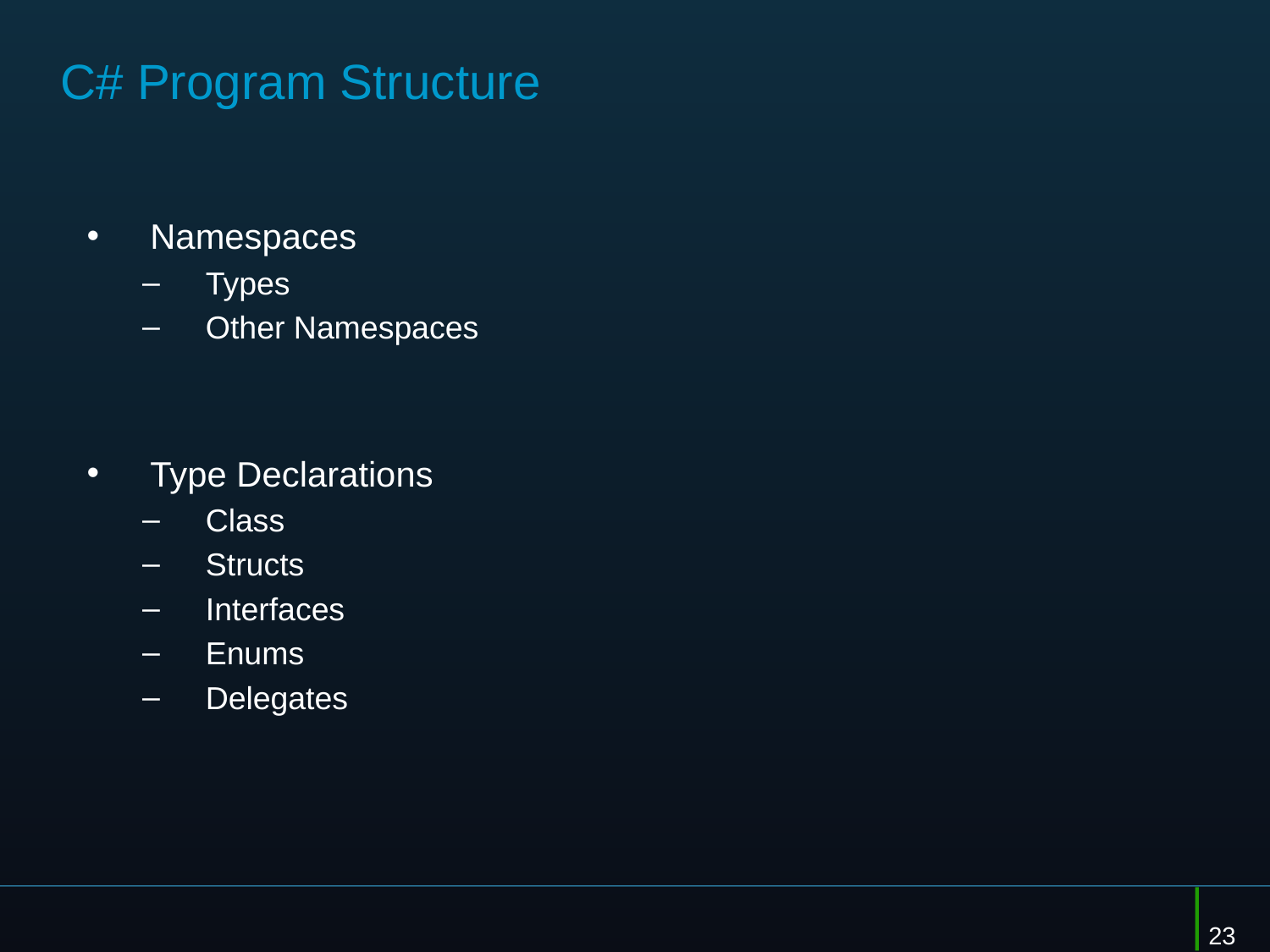

# C# Program Structure

Namespaces
Types
Other Namespaces

Type Declarations
Class
Structs
Interfaces
Enums
Delegates

23